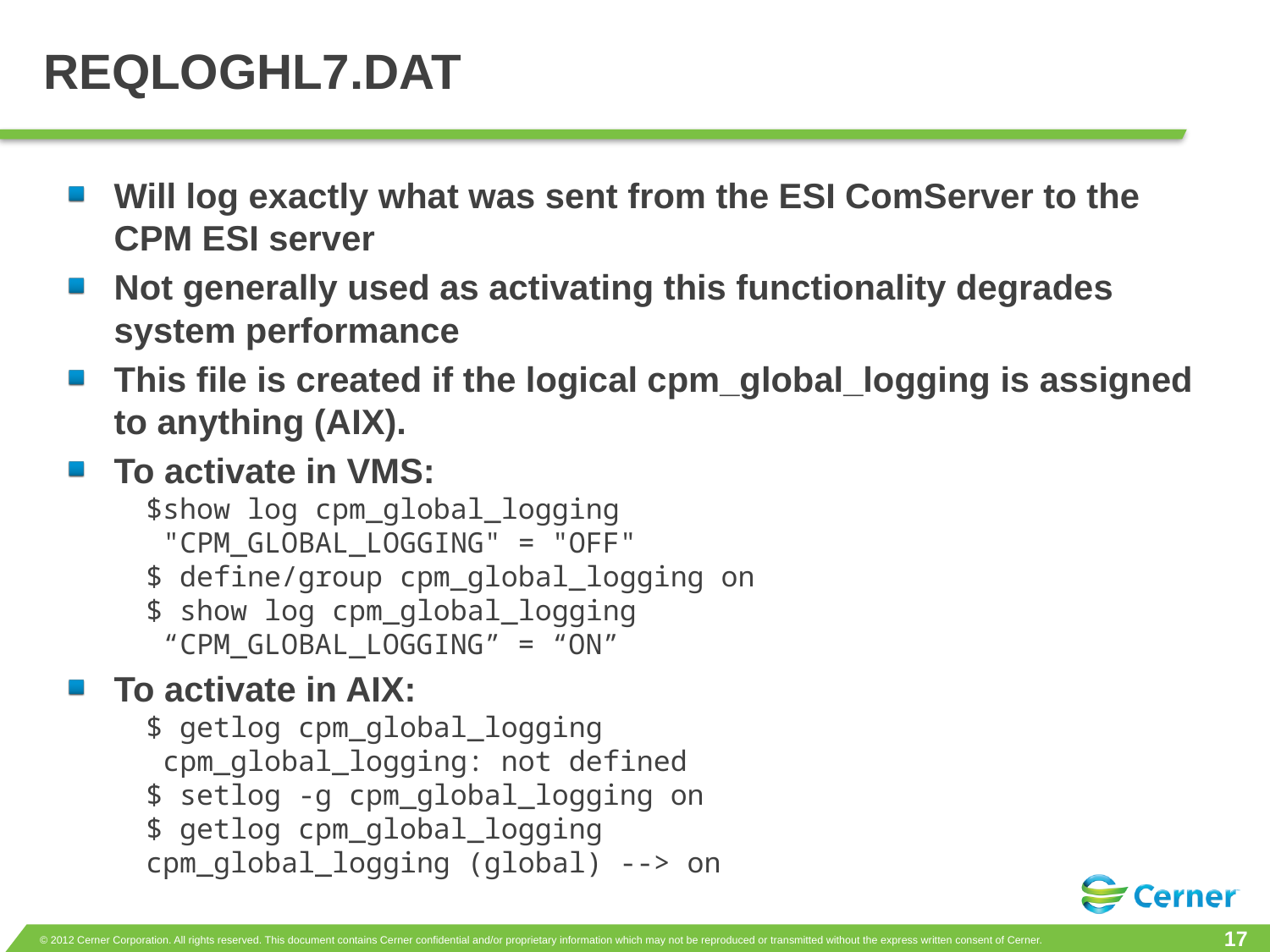

# REQLOGHL7.DAT
Will log exactly what was sent from the ESI ComServer to the CPM ESI server
Not generally used as activating this functionality degrades system performance
This file is created if the logical cpm_global_logging is assigned to anything (AIX).
To activate in VMS:
$show log cpm_global_logging
 "CPM_GLOBAL_LOGGING" = "OFF"
$ define/group cpm_global_logging on
$ show log cpm_global_logging
 “CPM_GLOBAL_LOGGING” = “ON”
To activate in AIX:
$ getlog cpm_global_logging
 cpm_global_logging: not defined
$ setlog -g cpm_global_logging on
$ getlog cpm_global_logging
cpm_global_logging (global) --> on